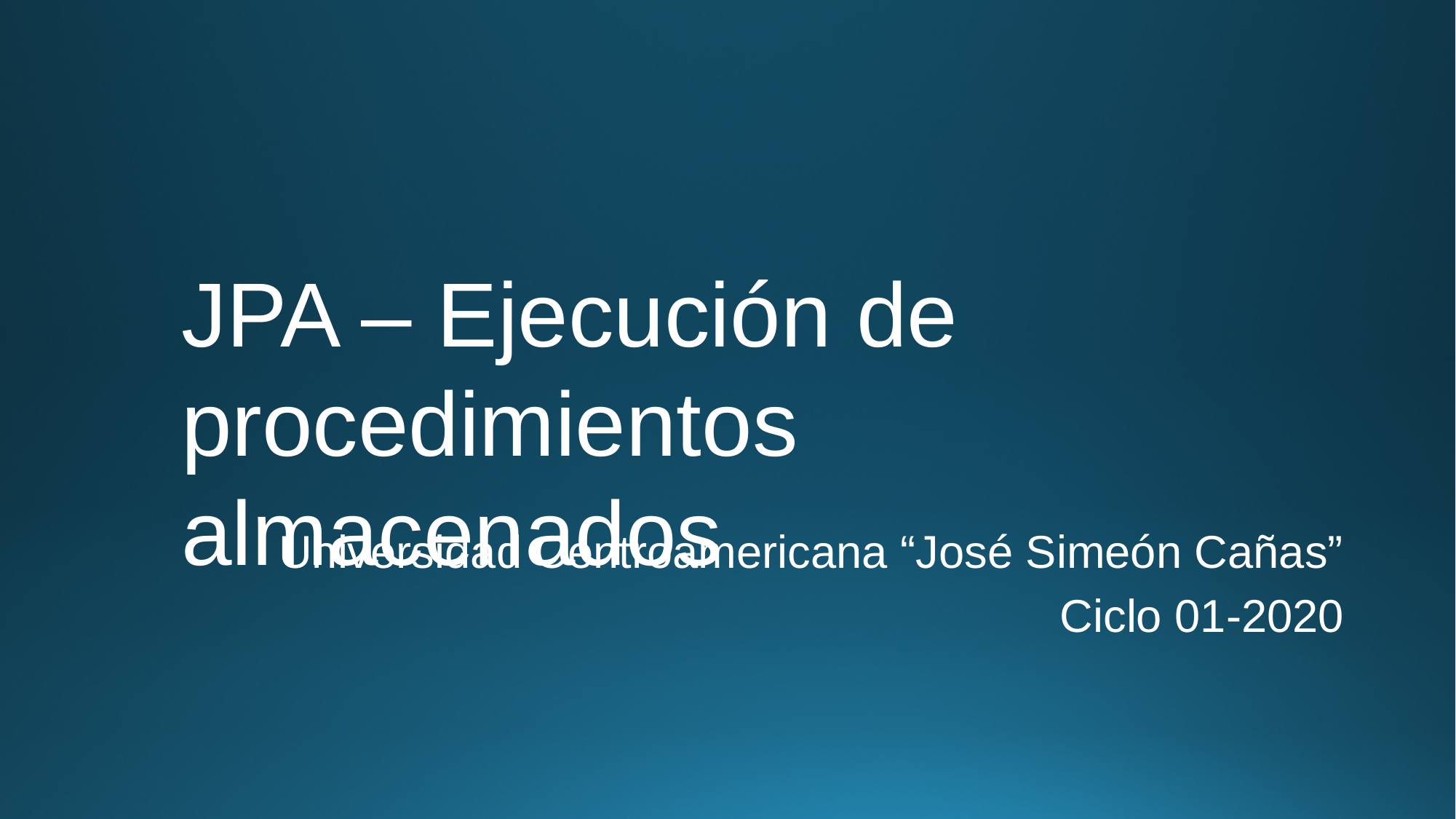

JPA – Ejecución de procedimientos almacenados
Universidad Centroamericana “José Simeón Cañas”
Ciclo 01-2020